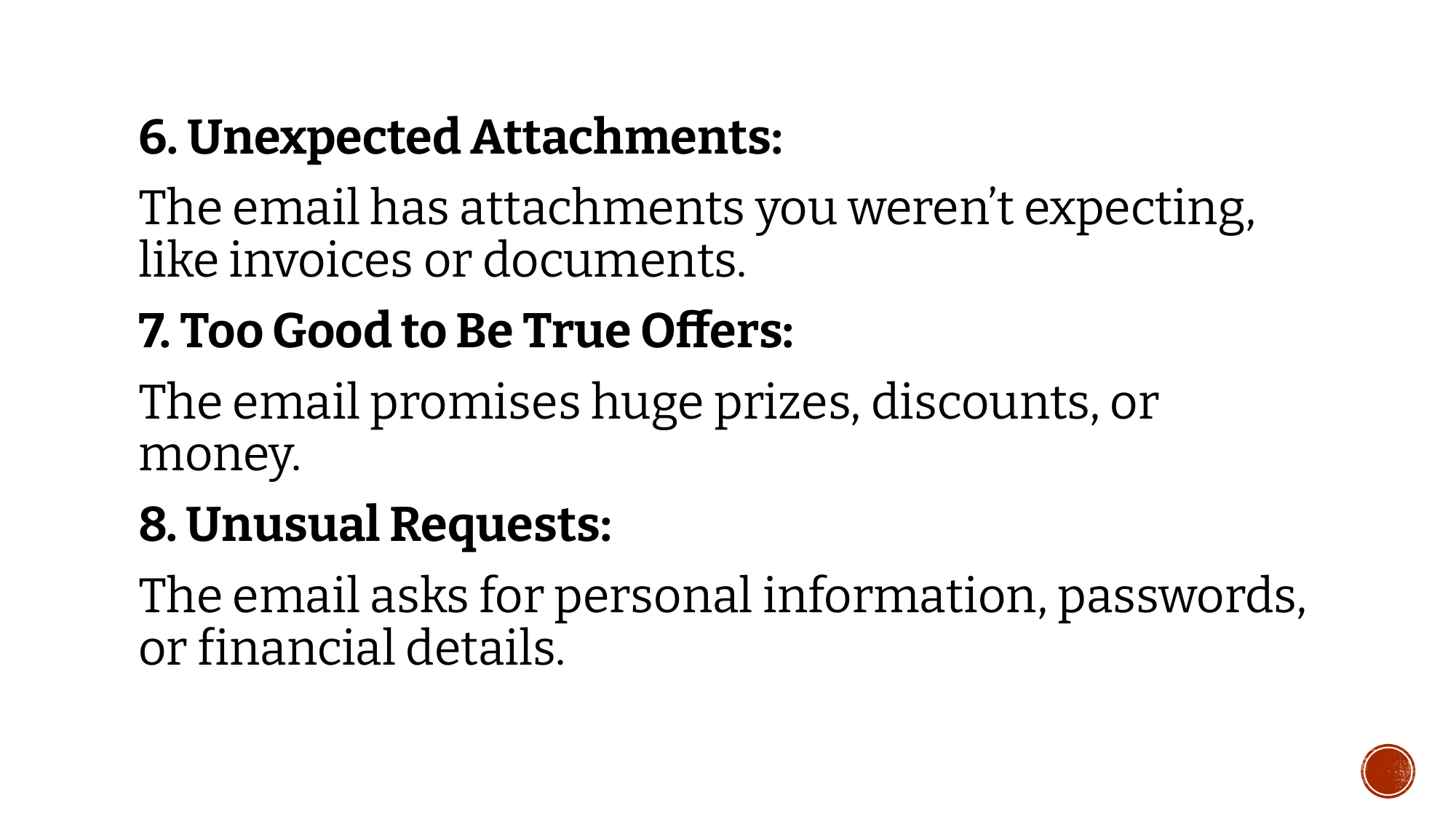

6. Unexpected Attachments:
The email has attachments you weren’t expecting, like invoices or documents.
7. Too Good to Be True Offers:
The email promises huge prizes, discounts, or money.
8. Unusual Requests:
The email asks for personal information, passwords, or financial details.